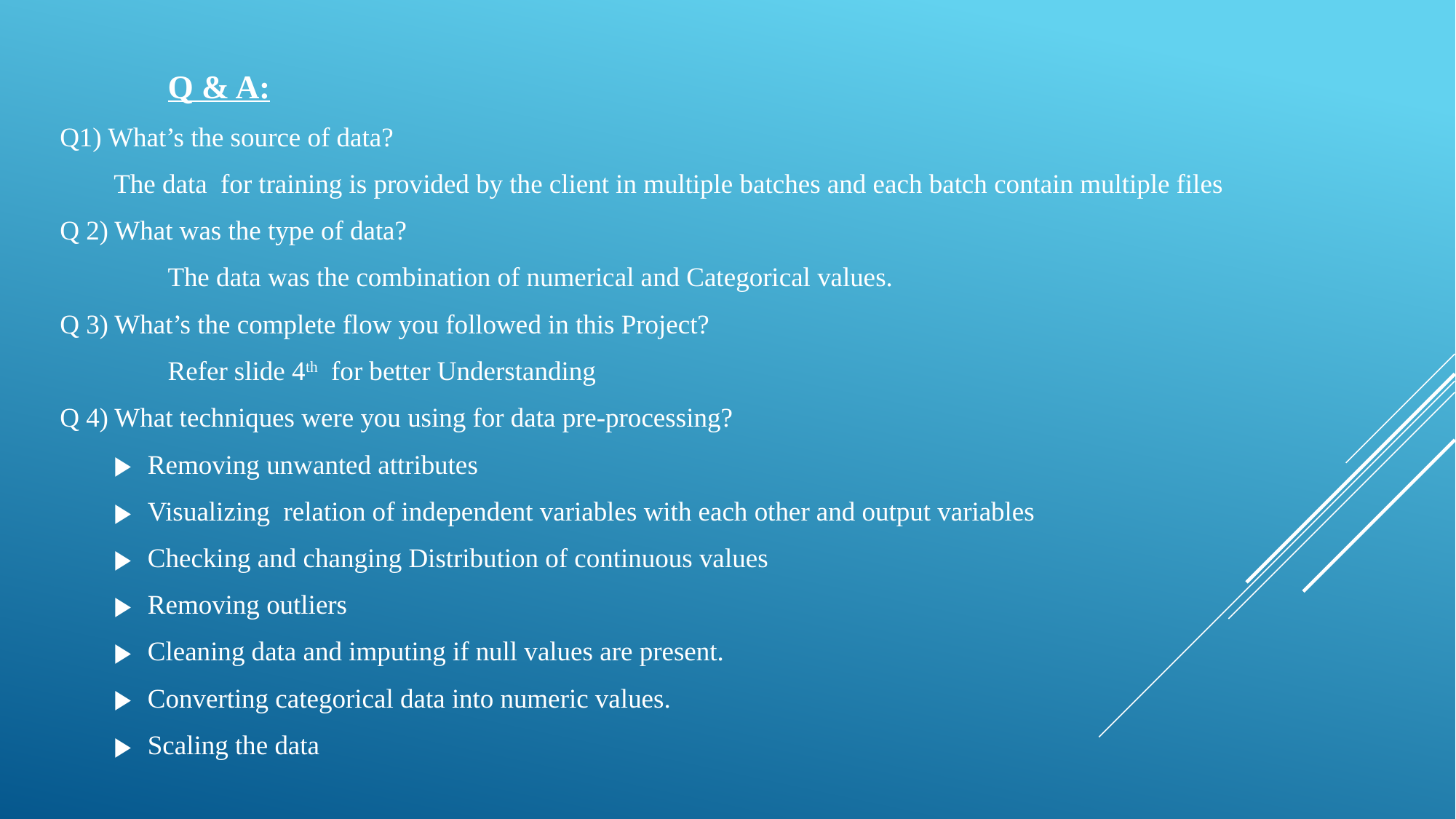

Q & A:
Q1) What’s the source of data?
The data  for training is provided by the client in multiple batches and each batch contain multiple files
Q 2) What was the type of data?
	The data was the combination of numerical and Categorical values.
Q 3) What’s the complete flow you followed in this Project?
	Refer slide 4th  for better Understanding
Q 4) What techniques were you using for data pre-processing?
Removing unwanted attributes
Visualizing  relation of independent variables with each other and output variables
Checking and changing Distribution of continuous values
Removing outliers
Cleaning data and imputing if null values are present.
Converting categorical data into numeric values.
Scaling the data